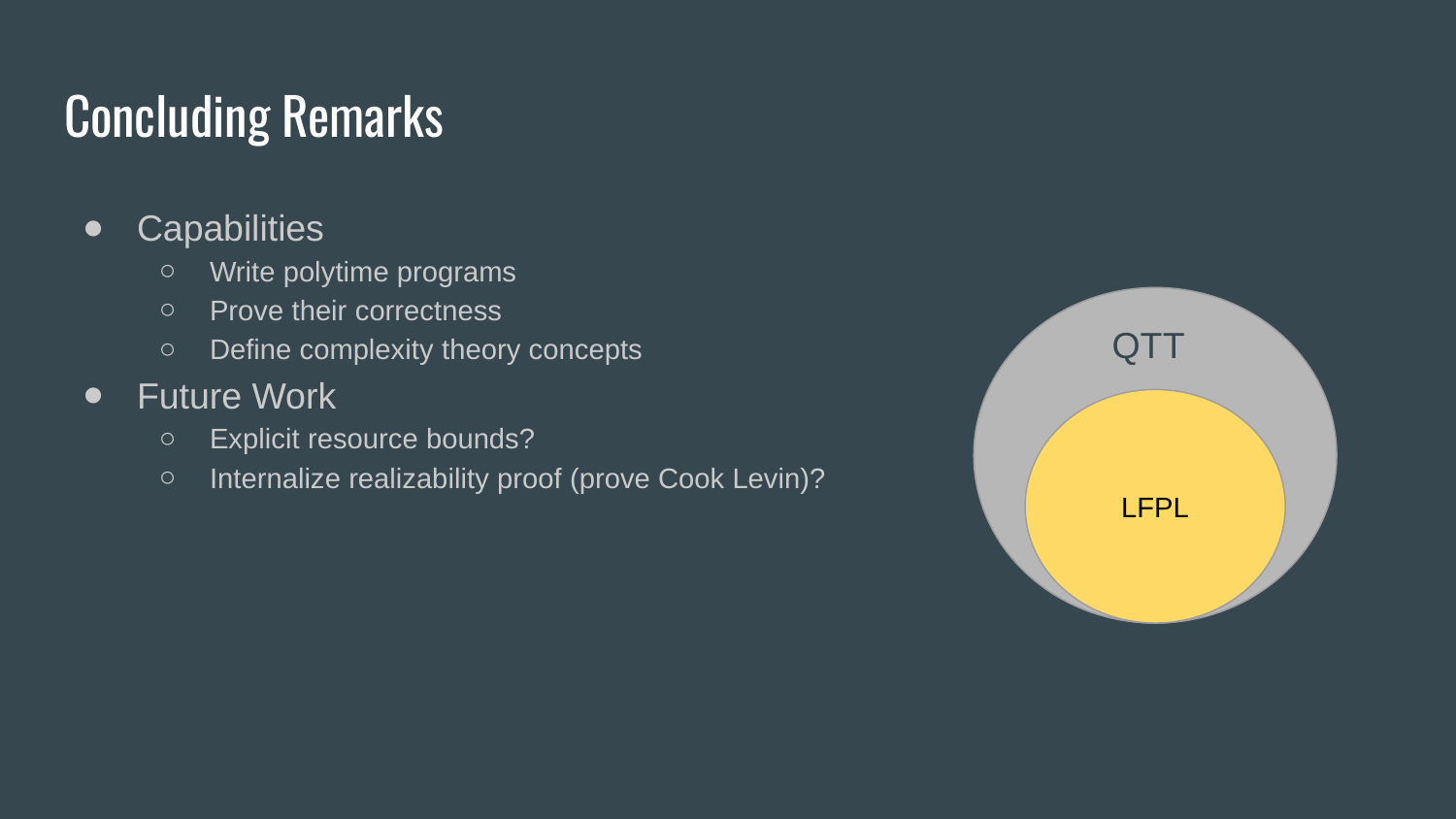

# Concluding Remarks
Capabilities
Write polytime programs
Prove their correctness
Define complexity theory concepts
Future Work
Explicit resource bounds?
Internalize realizability proof (prove Cook Levin)?

QTT
LFPL